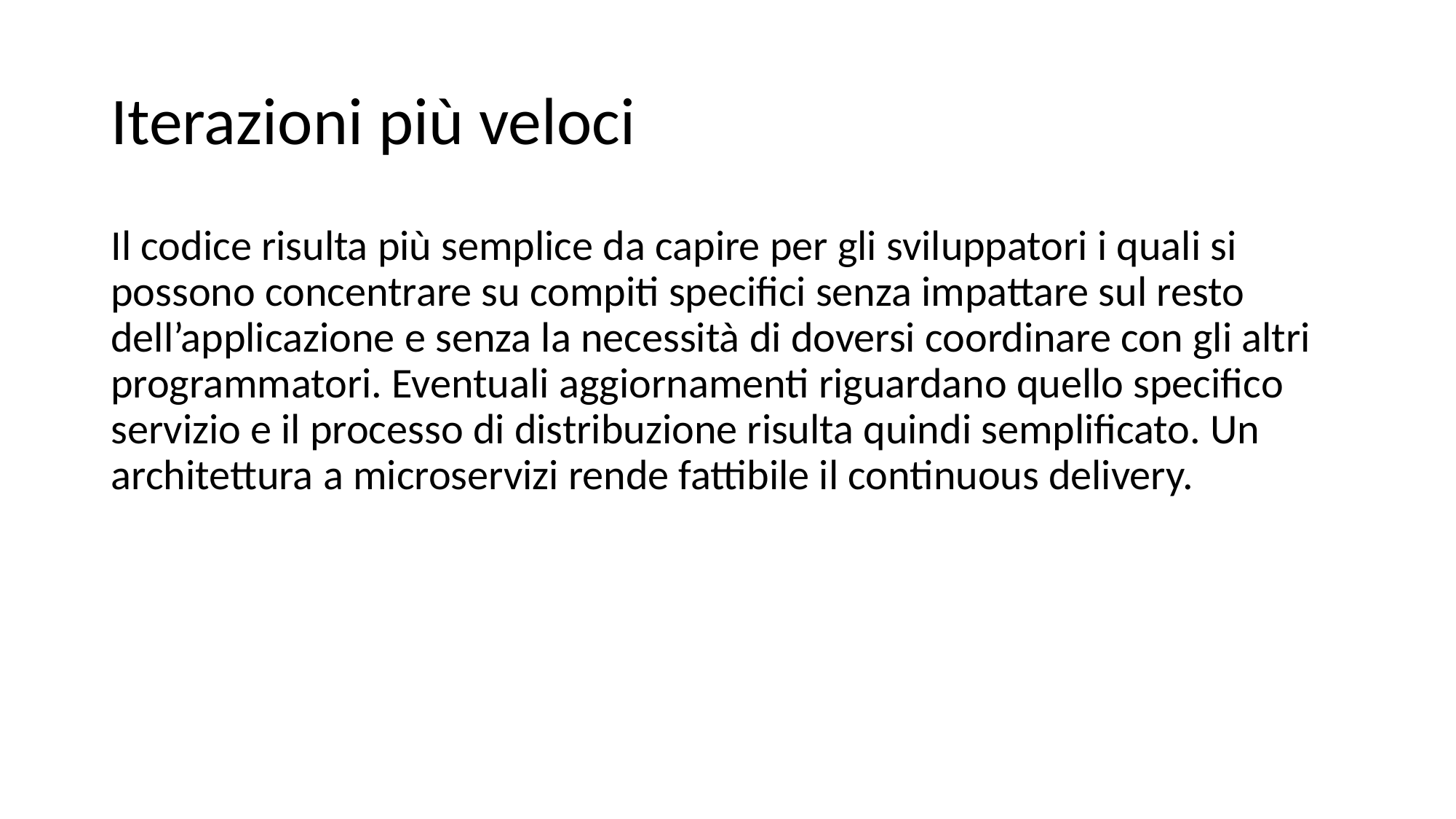

# Iterazioni più veloci
Il codice risulta più semplice da capire per gli sviluppatori i quali si possono concentrare su compiti specifici senza impattare sul resto dell’applicazione e senza la necessità di doversi coordinare con gli altri programmatori. Eventuali aggiornamenti riguardano quello specifico servizio e il processo di distribuzione risulta quindi semplificato. Un architettura a microservizi rende fattibile il continuous delivery.